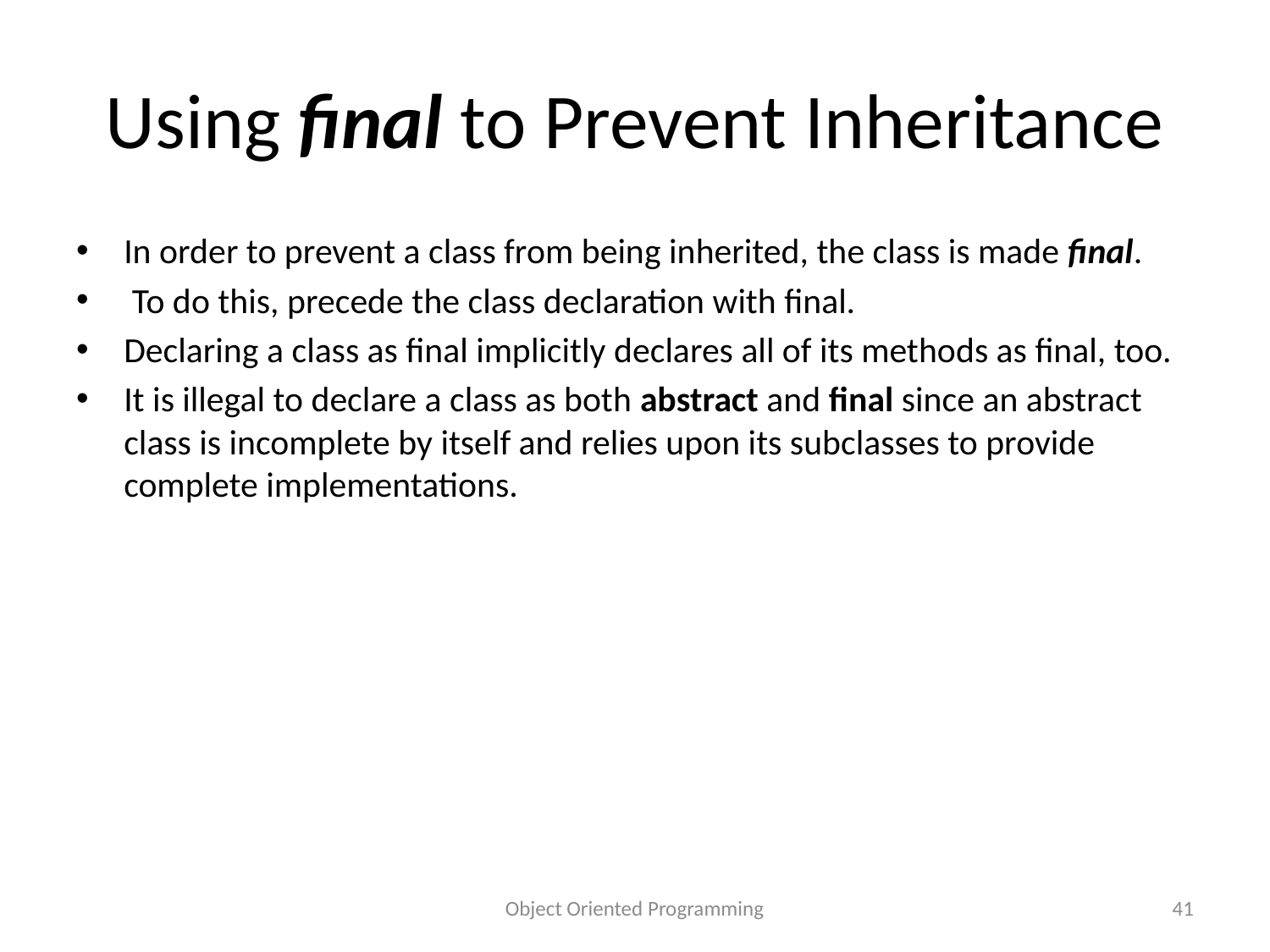

# Using final to Prevent Inheritance
In order to prevent a class from being inherited, the class is made final.
 To do this, precede the class declaration with final.
Declaring a class as final implicitly declares all of its methods as final, too.
It is illegal to declare a class as both abstract and final since an abstract class is incomplete by itself and relies upon its subclasses to provide complete implementations.
Object Oriented Programming
41